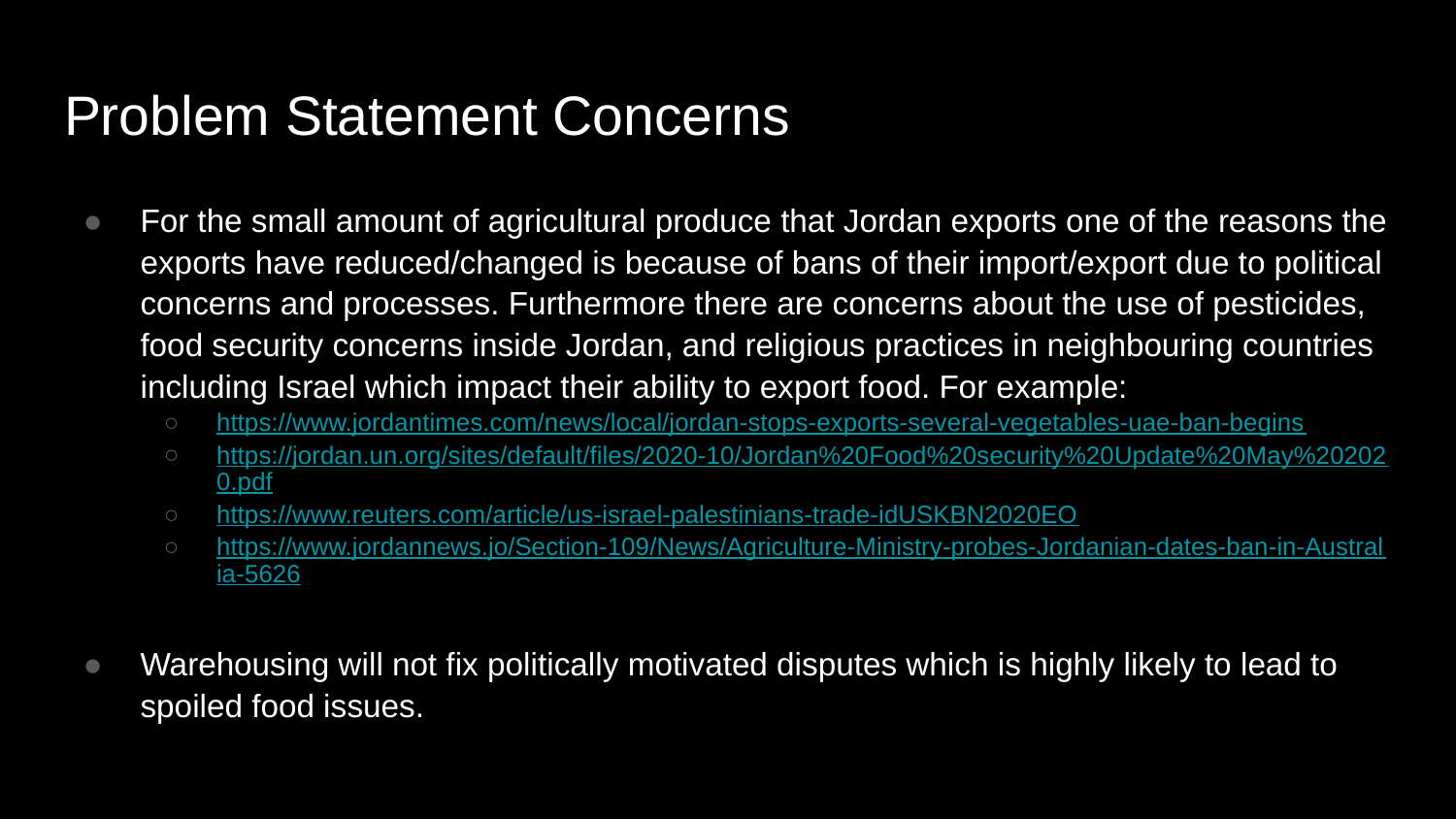

# Problem Statement Concerns
For the small amount of agricultural produce that Jordan exports one of the reasons the exports have reduced/changed is because of bans of their import/export due to political concerns and processes. Furthermore there are concerns about the use of pesticides, food security concerns inside Jordan, and religious practices in neighbouring countries including Israel which impact their ability to export food. For example:
https://www.jordantimes.com/news/local/jordan-stops-exports-several-vegetables-uae-ban-begins
https://jordan.un.org/sites/default/files/2020-10/Jordan%20Food%20security%20Update%20May%202020.pdf
https://www.reuters.com/article/us-israel-palestinians-trade-idUSKBN2020EO
https://www.jordannews.jo/Section-109/News/Agriculture-Ministry-probes-Jordanian-dates-ban-in-Australia-5626

Warehousing will not fix politically motivated disputes which is highly likely to lead to spoiled food issues.